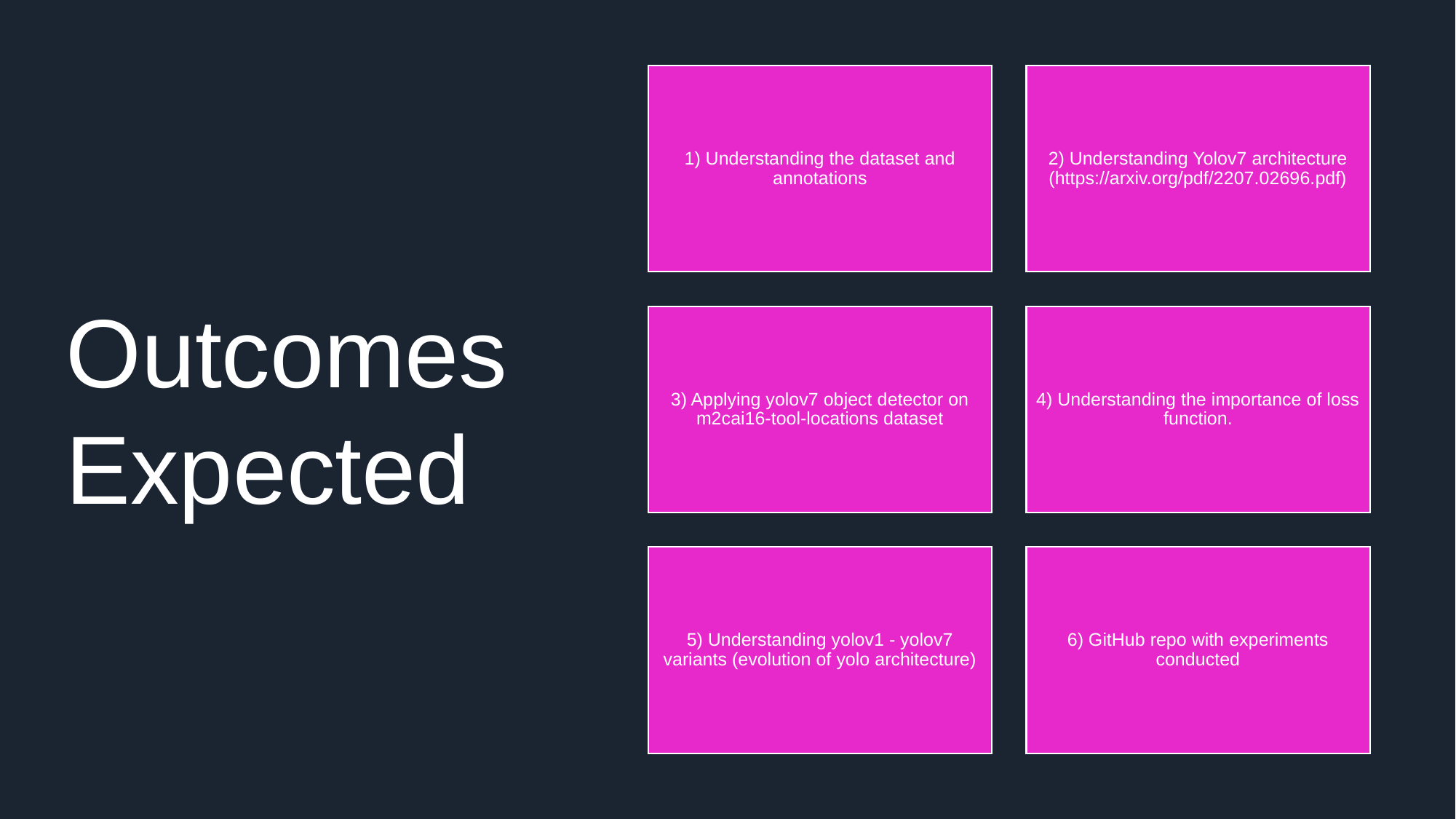

1) Understanding the dataset and annotations
2) Understanding Yolov7 architecture (https://arxiv.org/pdf/2207.02696.pdf)
3) Applying yolov7 object detector on m2cai16-tool-locations dataset
4) Understanding the importance of loss function.
5) Understanding yolov1 - yolov7 variants (evolution of yolo architecture)
6) GitHub repo with experiments conducted
# Outcomes Expected